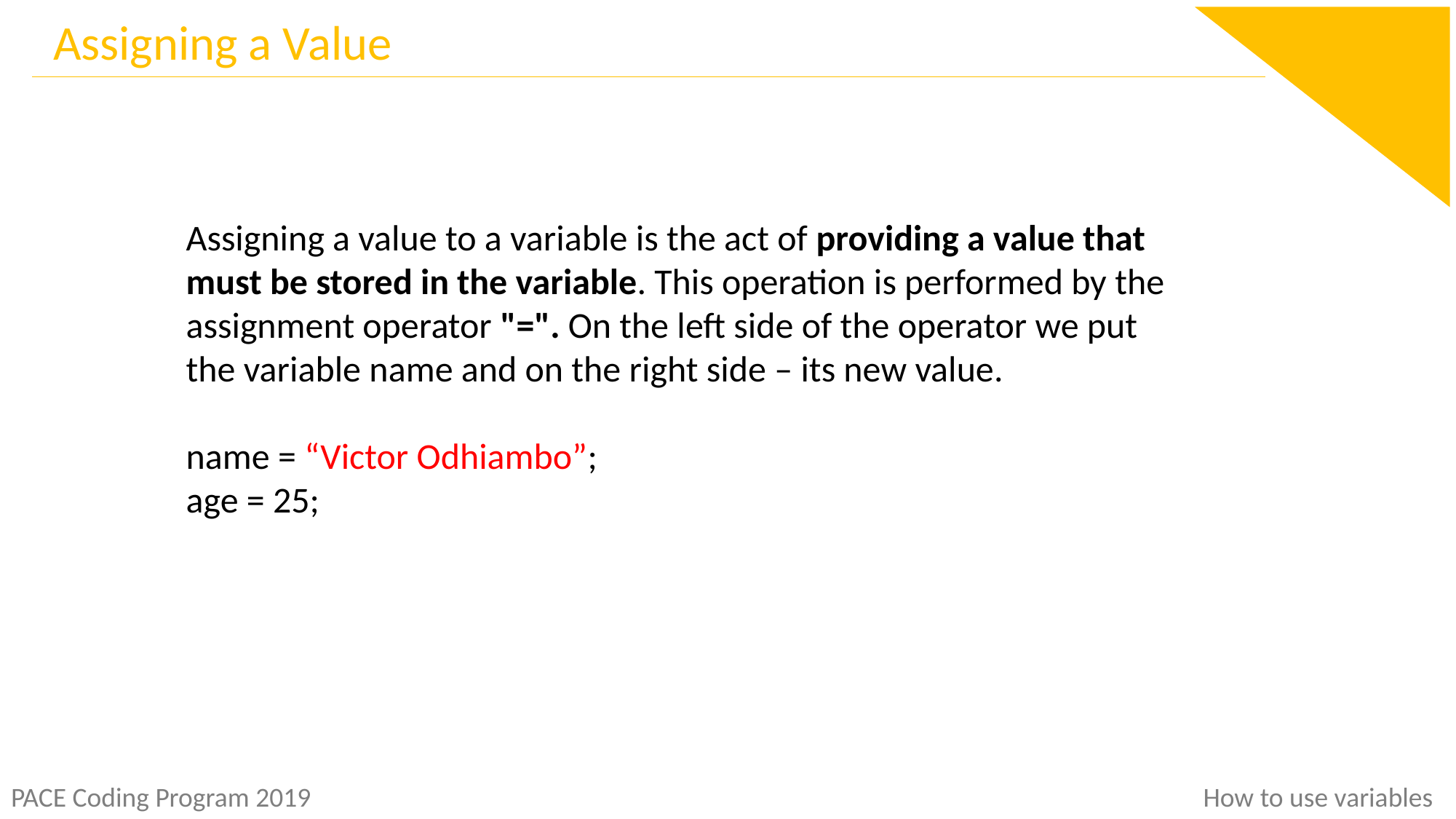

Assigning a Value

Assigning a value to a variable is the act of providing a value that must be stored in the variable. This operation is performed by the assignment operator "=". On the left side of the operator we put the variable name and on the right side – its new value.

name = “Victor Odhiambo”;
age = 25;

How to use variables
PACE Coding Program 2019